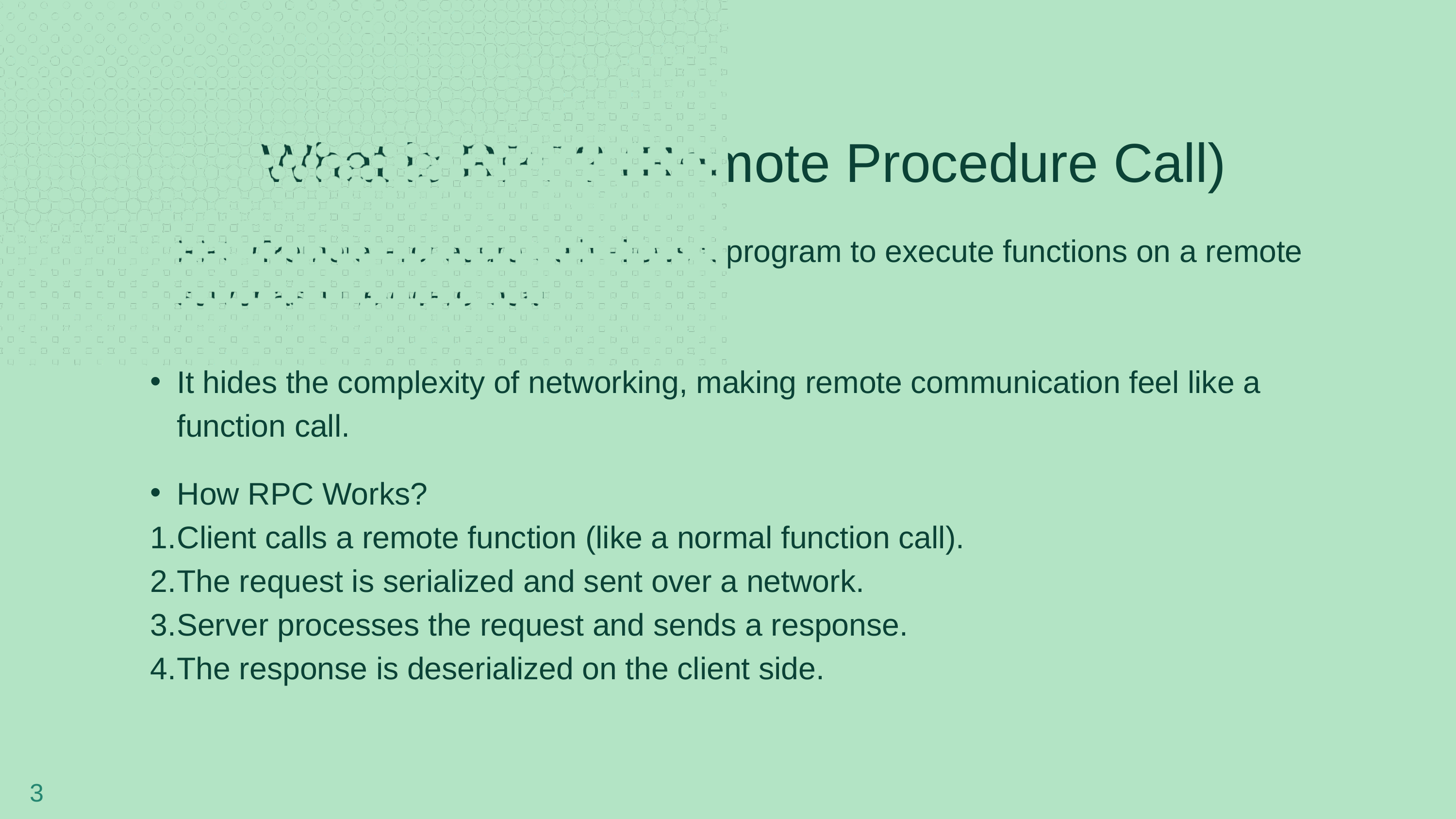

What is RPC? (Remote Procedure Call)
RPC (Remote Procedure Call) allows a program to execute functions on a remote server as if they were local.

It hides the complexity of networking, making remote communication feel like a function call.

How RPC Works?
Client calls a remote function (like a normal function call).
The request is serialized and sent over a network.
Server processes the request and sends a response.
The response is deserialized on the client side.

3